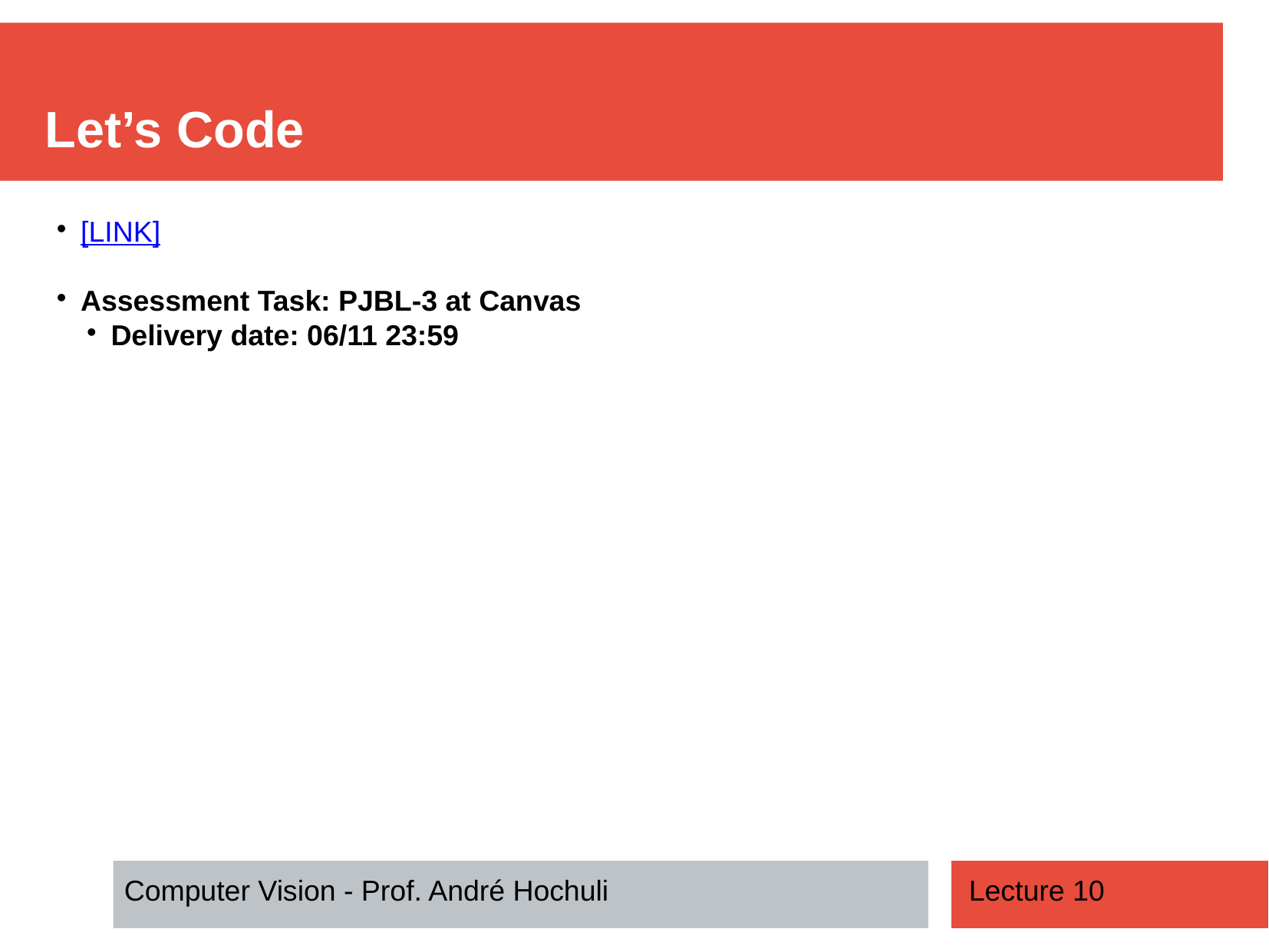

Let’s Code
[LINK]

Assessment Task: PJBL-3 at Canvas
Delivery date: 06/11 23:59

Computer Vision - Prof. André Hochuli
Lecture 10